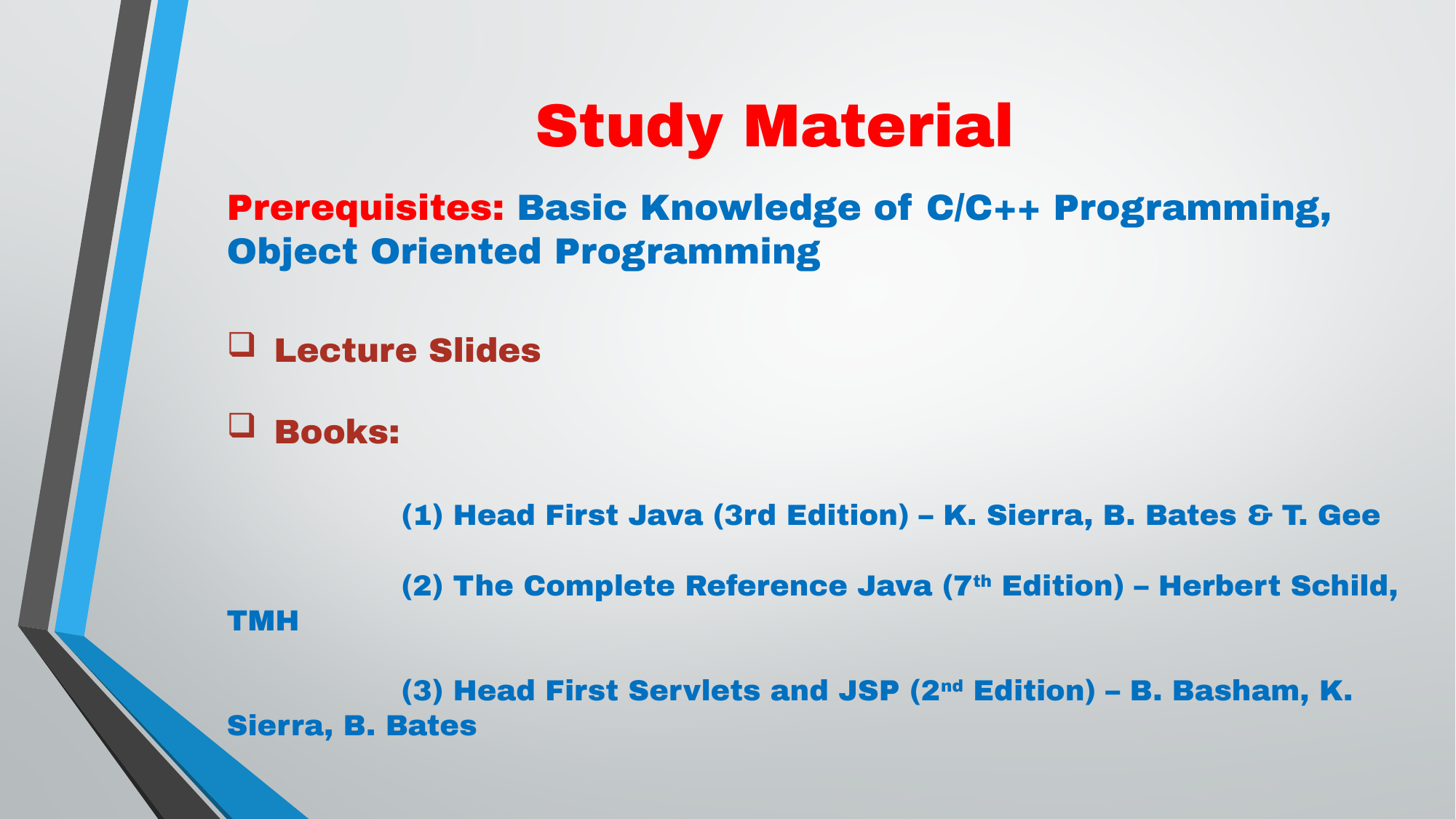

# Study Material
Prerequisites: Basic Knowledge of C/C++ Programming, Object Oriented Programming
Lecture Slides

Books:

		(1) Head First Java (3rd Edition) – K. Sierra, B. Bates & T. Gee

		(2) The Complete Reference Java (7th Edition) – Herbert Schild, TMH

		(3) Head First Servlets and JSP (2nd Edition) – B. Basham, K. Sierra, B. Bates